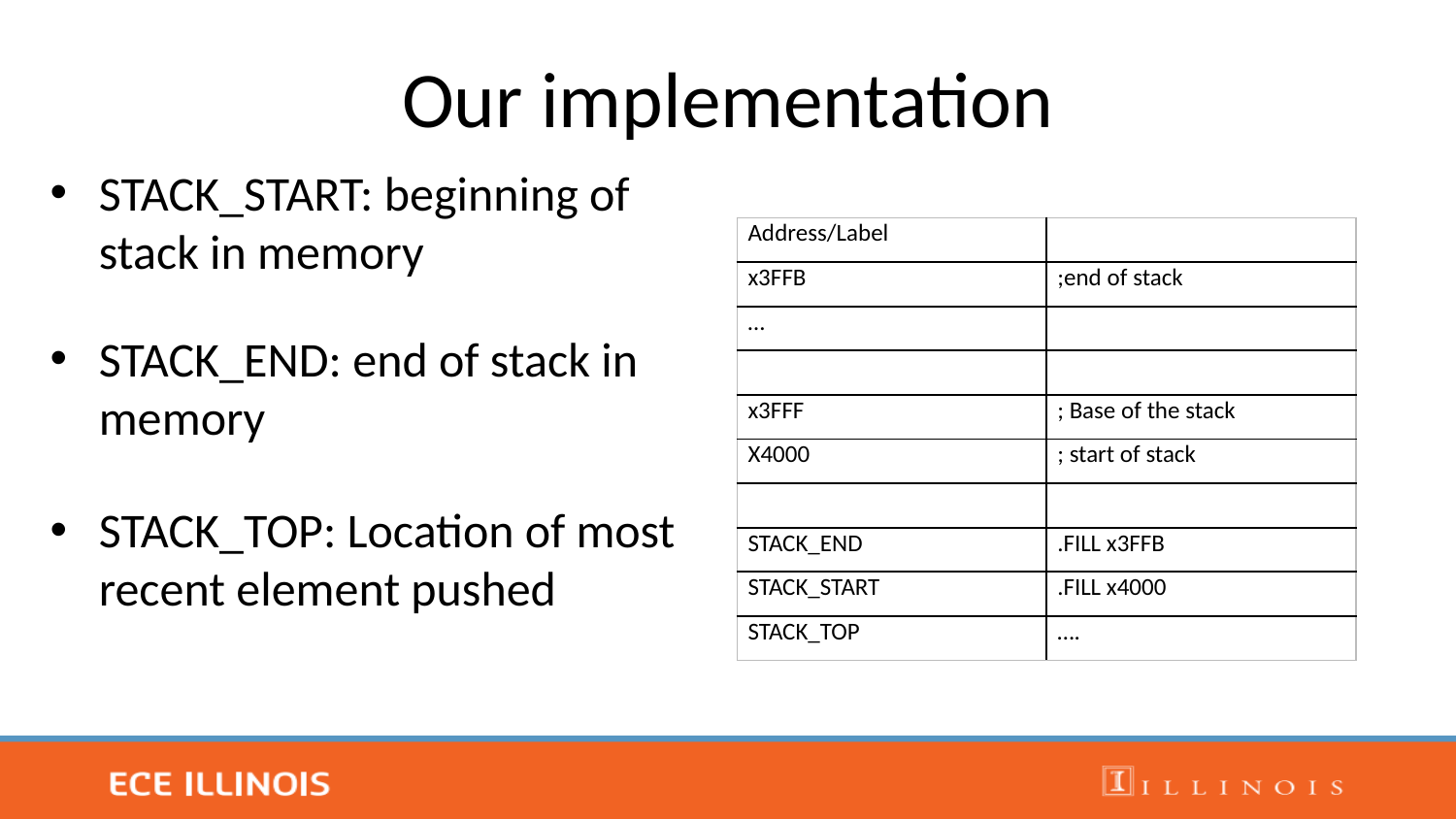

# Our implementation
STACK_START: beginning of stack in memory

STACK_END: end of stack in memory

STACK_TOP: Location of most recent element pushed

| Address/Label |  |
| --- | --- |
| x3FFB | ;end of stack |
| … |  |
|  |  |
| x3FFF | ; Base of the stack |
| X4000 | ; start of stack |
|  |  |
| STACK\_END | .FILL x3FFB |
| STACK\_START | .FILL x4000 |
| STACK\_TOP | …. |